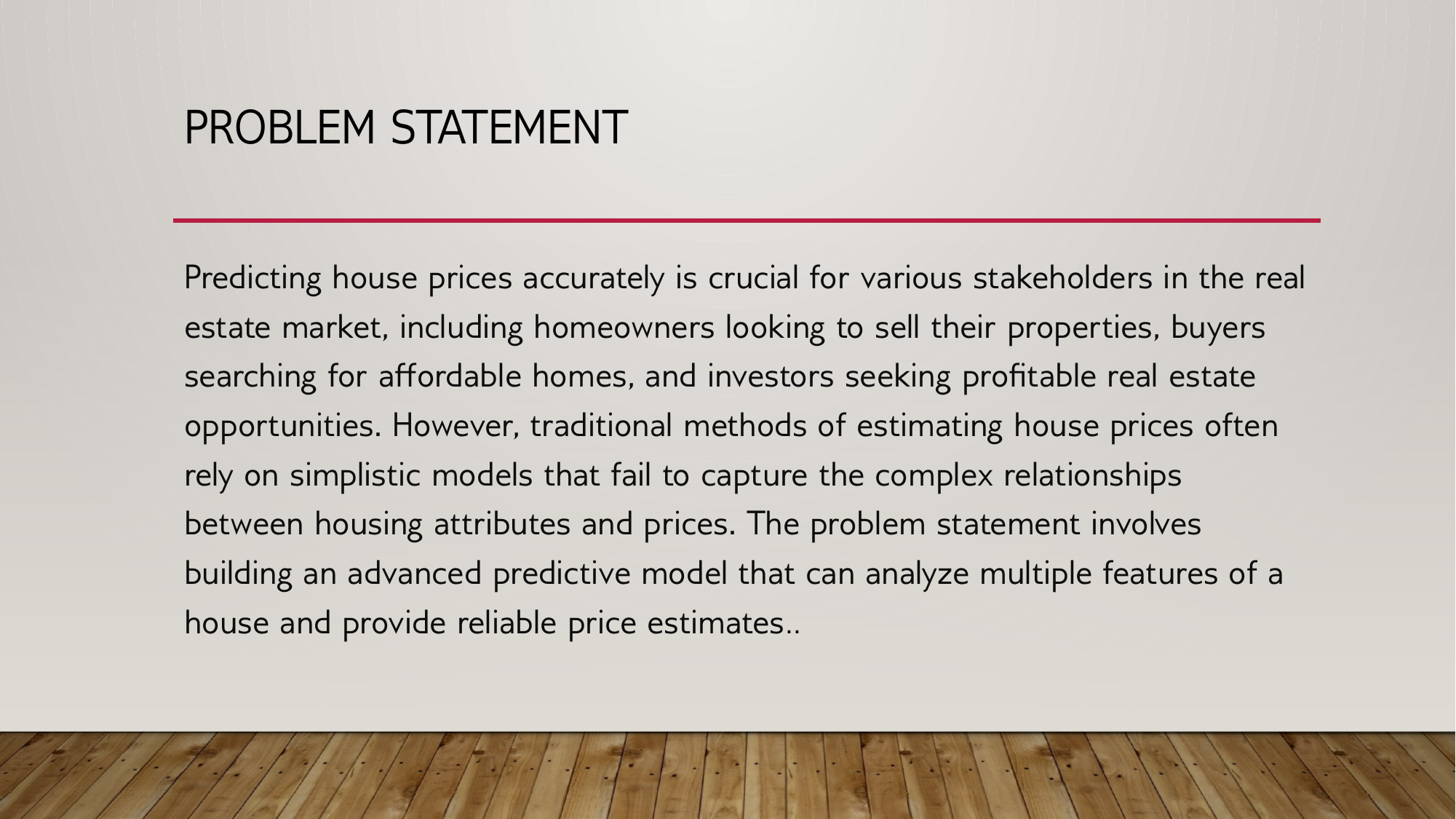

# PROBLEM STATEMENT
Predicting house prices accurately is crucial for various stakeholders in the real estate market, including homeowners looking to sell their properties, buyers searching for affordable homes, and investors seeking profitable real estate opportunities. However, traditional methods of estimating house prices often rely on simplistic models that fail to capture the complex relationships between housing attributes and prices. The problem statement involves building an advanced predictive model that can analyze multiple features of a house and provide reliable price estimates..